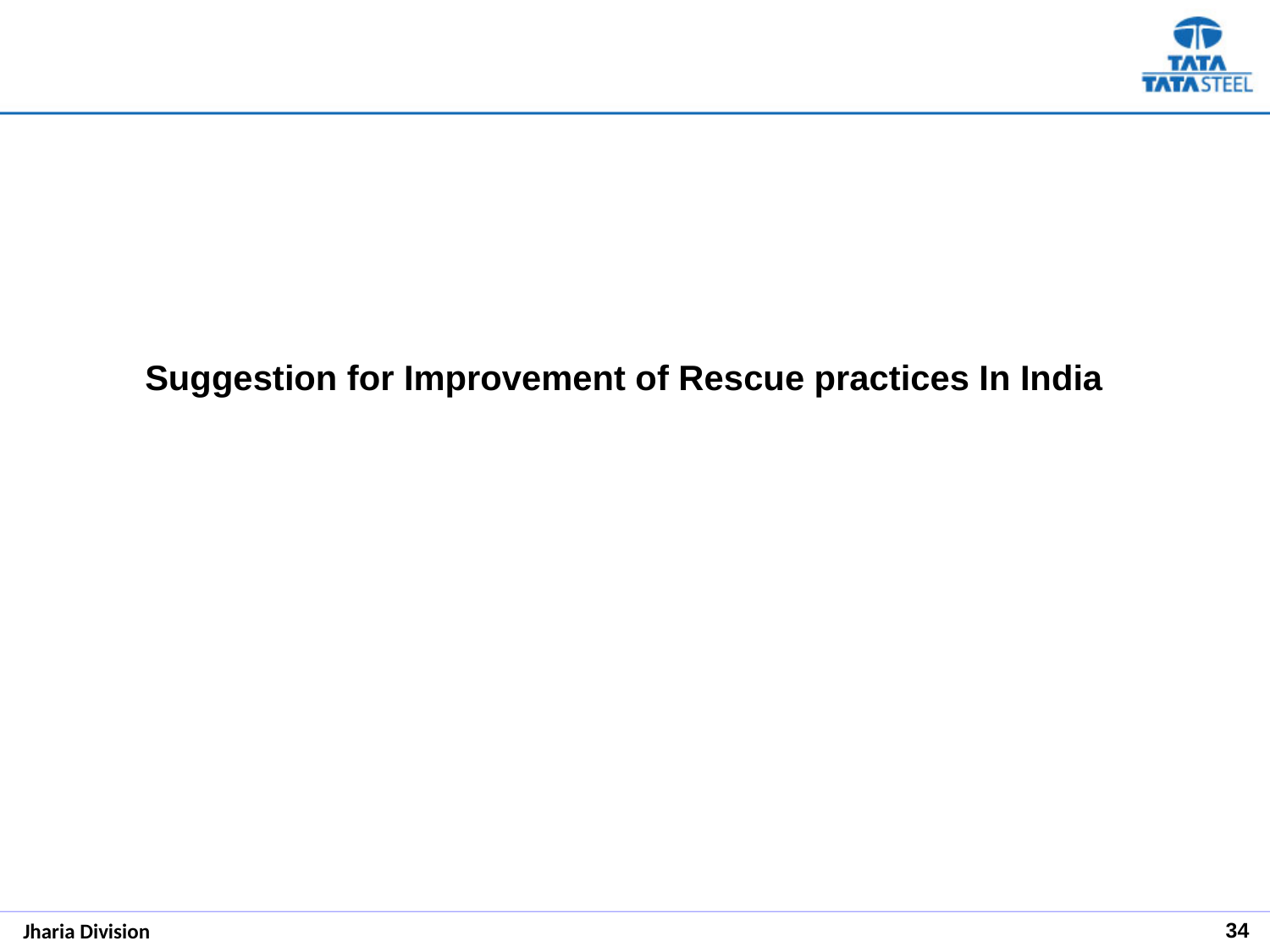

Suggestion for Improvement of Rescue practices In India